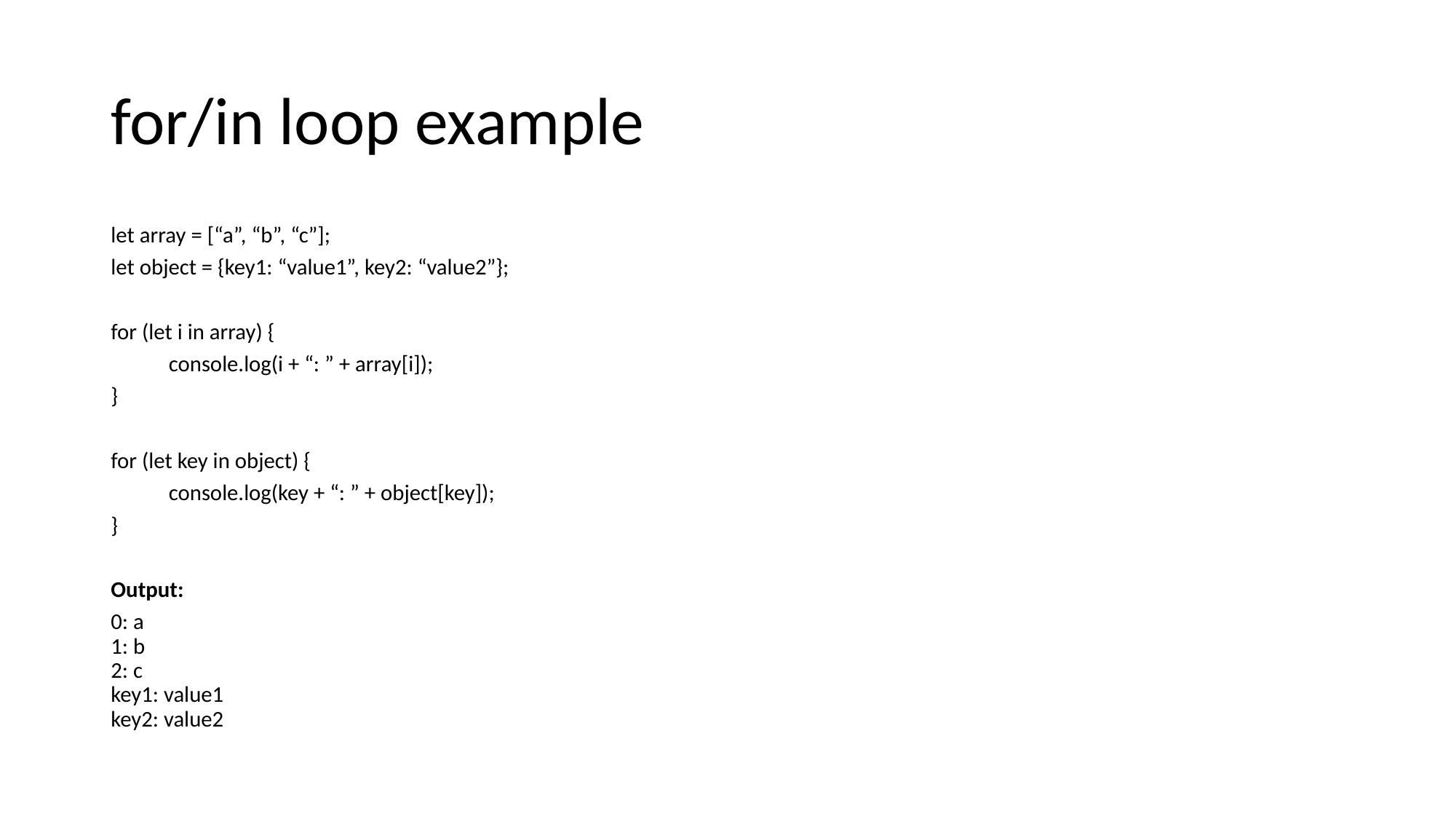

# for/in loop example
let array = [“a”, “b”, “c”];
let object = {key1: “value1”, key2: “value2”};

for (let i in array) {
	console.log(i + “: ” + array[i]);
}

for (let key in object) {
	console.log(key + “: ” + object[key]);
}

Output:
0: a
1: b
2: c
key1: value1
key2: value2